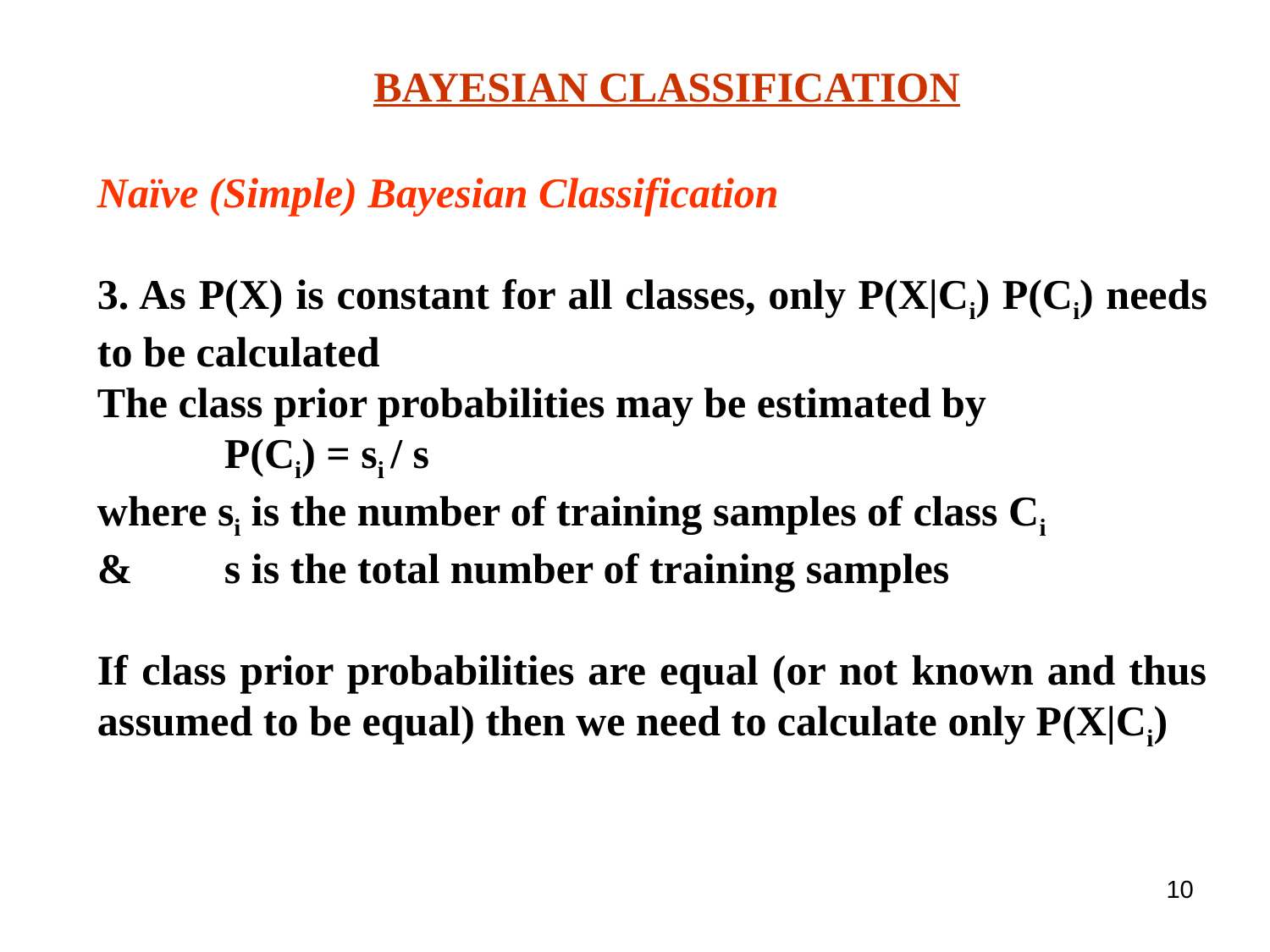

BAYESIAN CLASSIFICATION
Naïve (Simple) Bayesian Classification

3. As P(X) is constant for all classes, only P(X|Ci) P(Ci) needs to be calculated
The class prior probabilities may be estimated by
	P(Ci) = si / s
where si is the number of training samples of class Ci
& 	s is the total number of training samples

If class prior probabilities are equal (or not known and thus assumed to be equal) then we need to calculate only P(X|Ci)
10